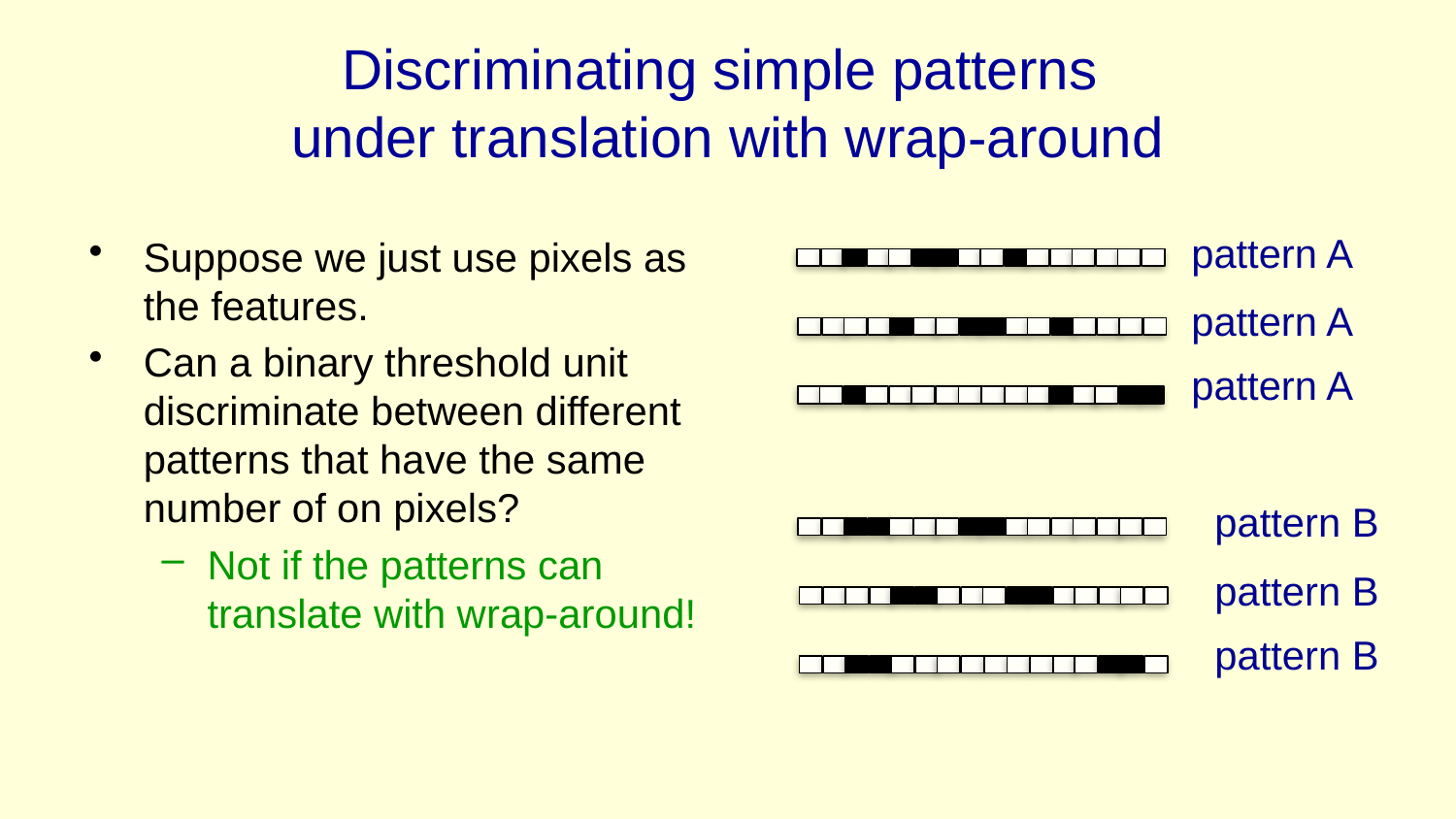

# Discriminating simple patterns under translation with wrap-around
pattern A
Suppose we just use pixels as the features.
Can a binary threshold unit discriminate between different patterns that have the same number of on pixels?
Not if the patterns can translate with wrap-around!

pattern A

pattern A

pattern B

pattern B

pattern B